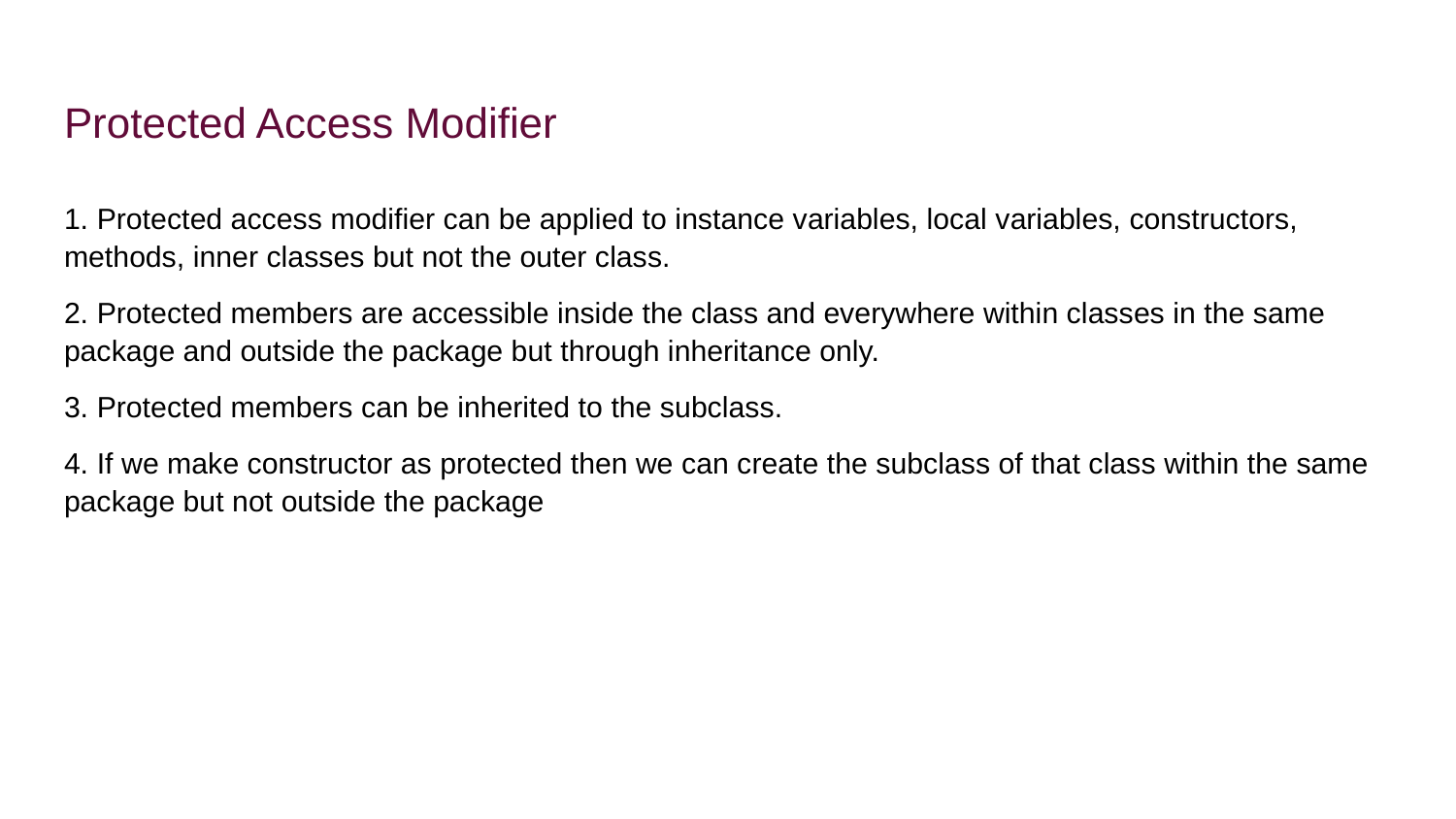

# Protected Access Modifier

1. Protected access modifier can be applied to instance variables, local variables, constructors, methods, inner classes but not the outer class.
2. Protected members are accessible inside the class and everywhere within classes in the same package and outside the package but through inheritance only.
3. Protected members can be inherited to the subclass.
4. If we make constructor as protected then we can create the subclass of that class within the same package but not outside the package